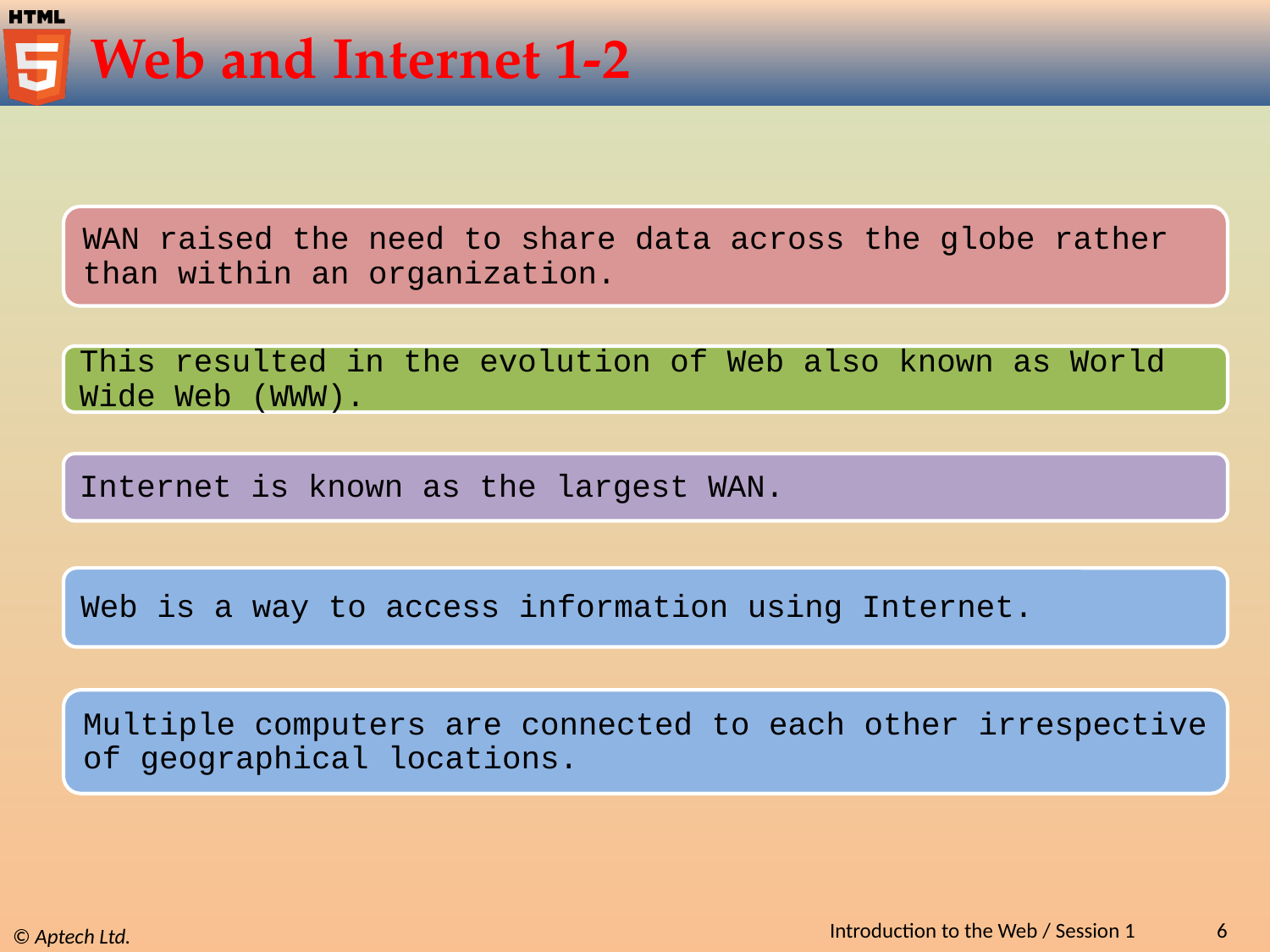

# Web and Internet 1-2
WAN raised the need to share data across the globe rather than within an organization.
This resulted in the evolution of Web also known as World Wide Web (WWW).
Internet is known as the largest WAN.
Web is a way to access information using Internet.
Multiple computers are connected to each other irrespective of geographical locations.
Introduction to the Web / Session 1
6